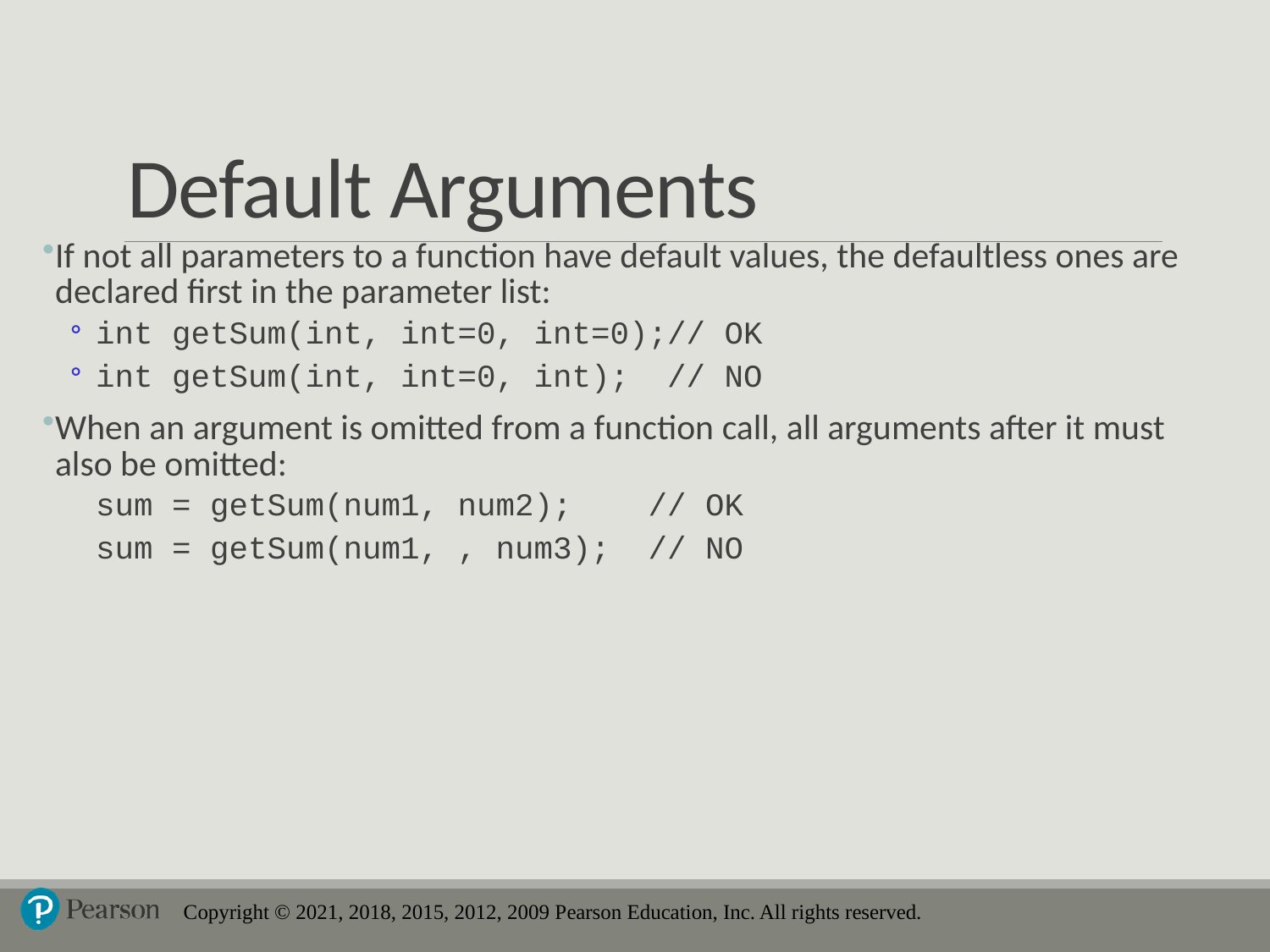

# Default Arguments
If not all parameters to a function have default values, the defaultless ones are declared first in the parameter list:
int getSum(int, int=0, int=0);// OK
int getSum(int, int=0, int);  // NO
When an argument is omitted from a function call, all arguments after it must also be omitted:
	sum = getSum(num1, num2);    // OK
	sum = getSum(num1, , num3);  // NO